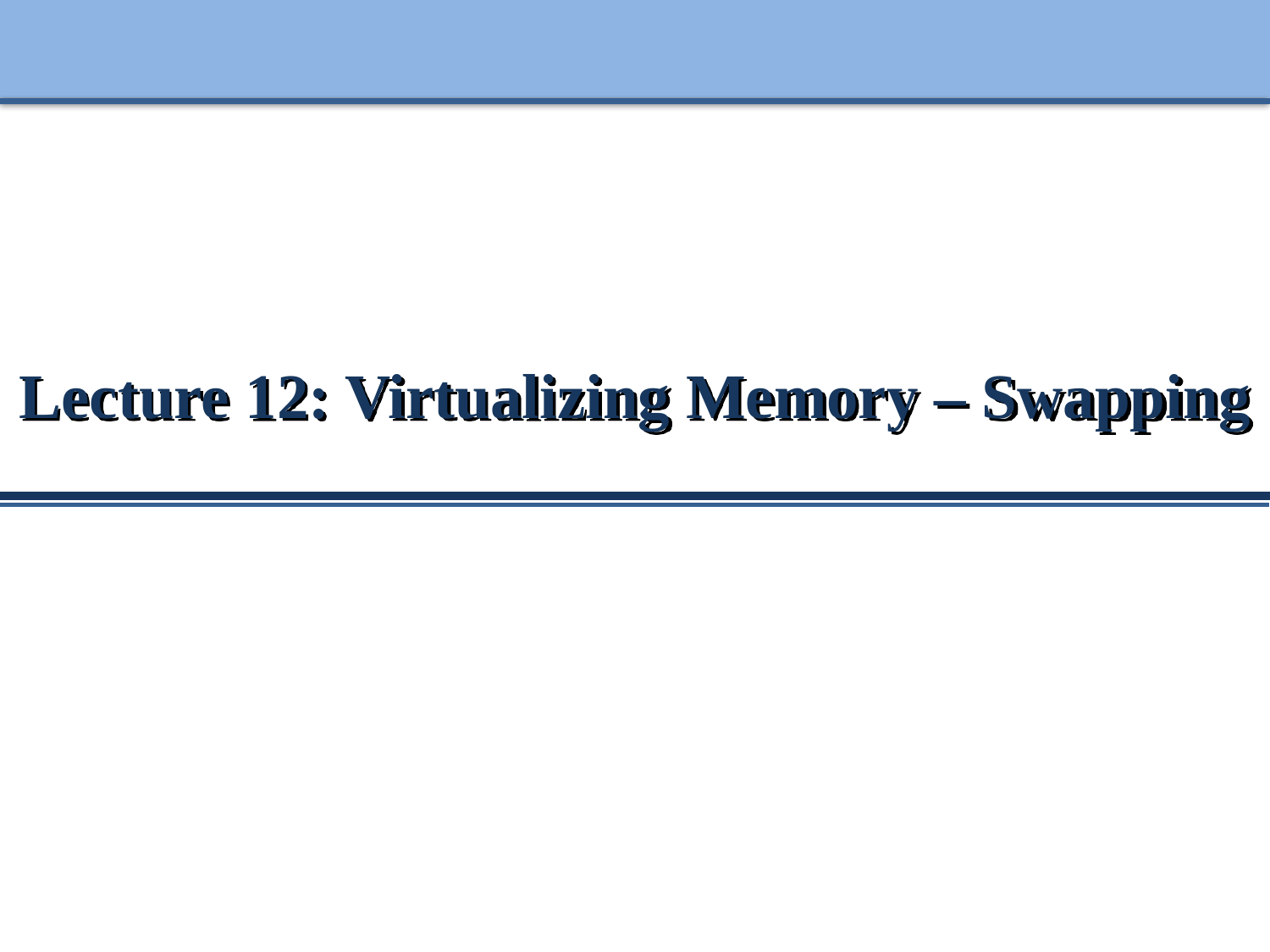

# Lecture 12: Virtualizing Memory – Swapping